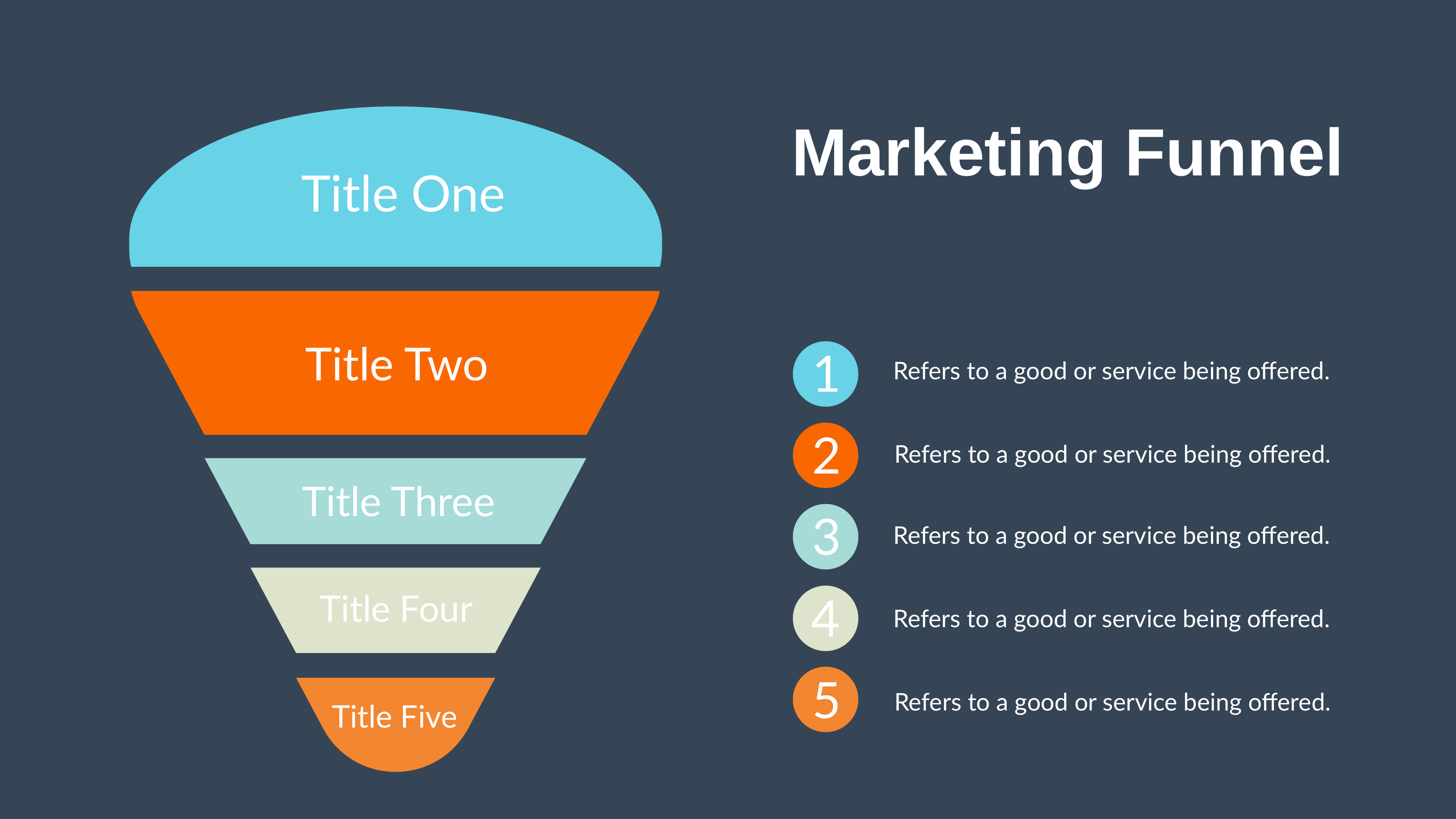

Marketing Funnel
Title One

Title Two
1

Refers to a good or service being offered.
2

Refers to a good or service being offered.

Title Three
3

Refers to a good or service being offered.

Title Four
4

Refers to a good or service being offered.
5

Refers to a good or service being offered.
Title Five